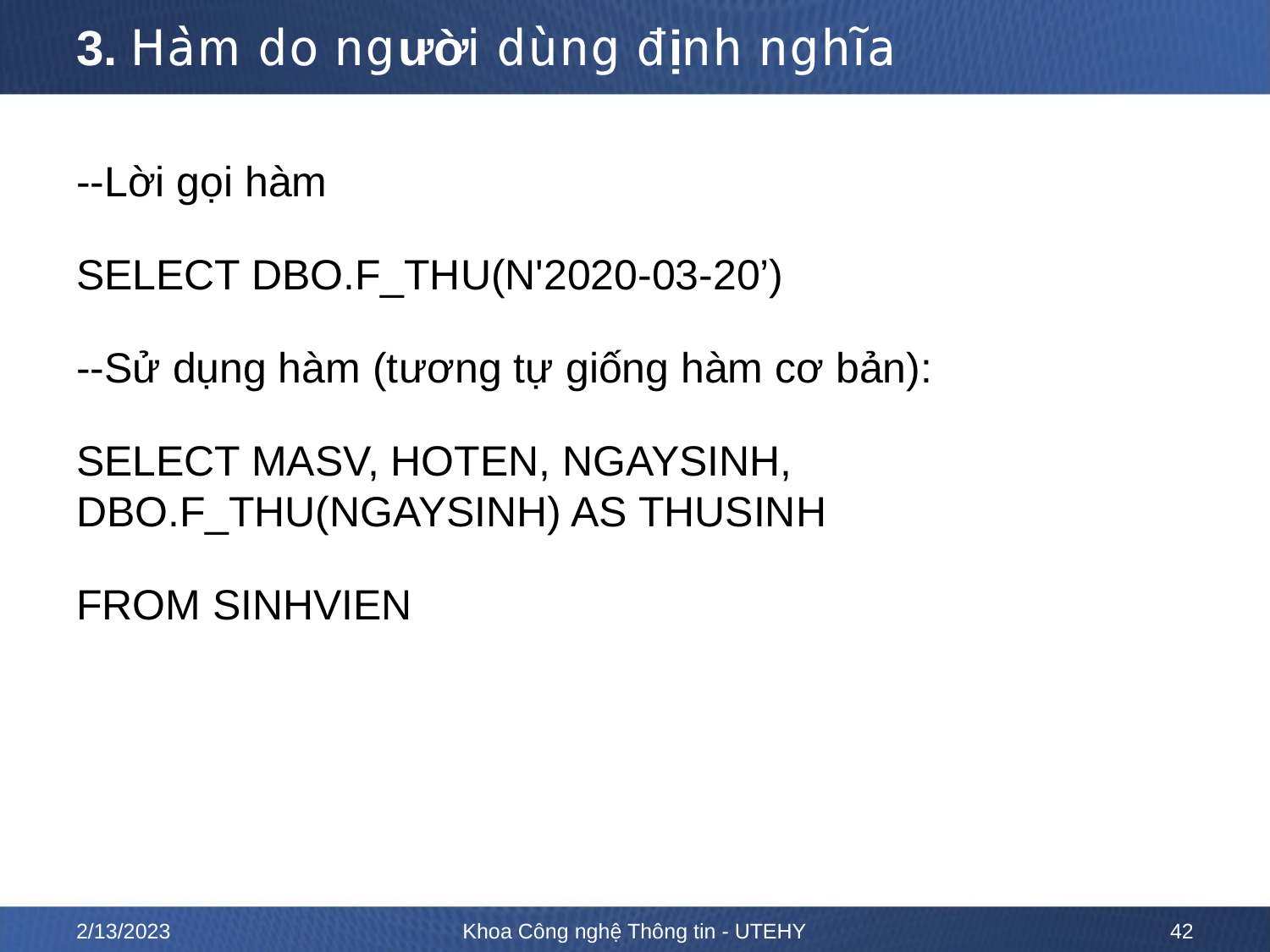

# 3. Hàm do người dùng định nghĩa
--Lời gọi hàm
SELECT DBO.F_THU(N'2020-03-20’)
--Sử dụng hàm (tương tự giống hàm cơ bản):
SELECT MASV, HOTEN, NGAYSINH, DBO.F_THU(NGAYSINH) AS THUSINH
FROM SINHVIEN

2/13/2023
Khoa Công nghệ Thông tin - UTEHY
42